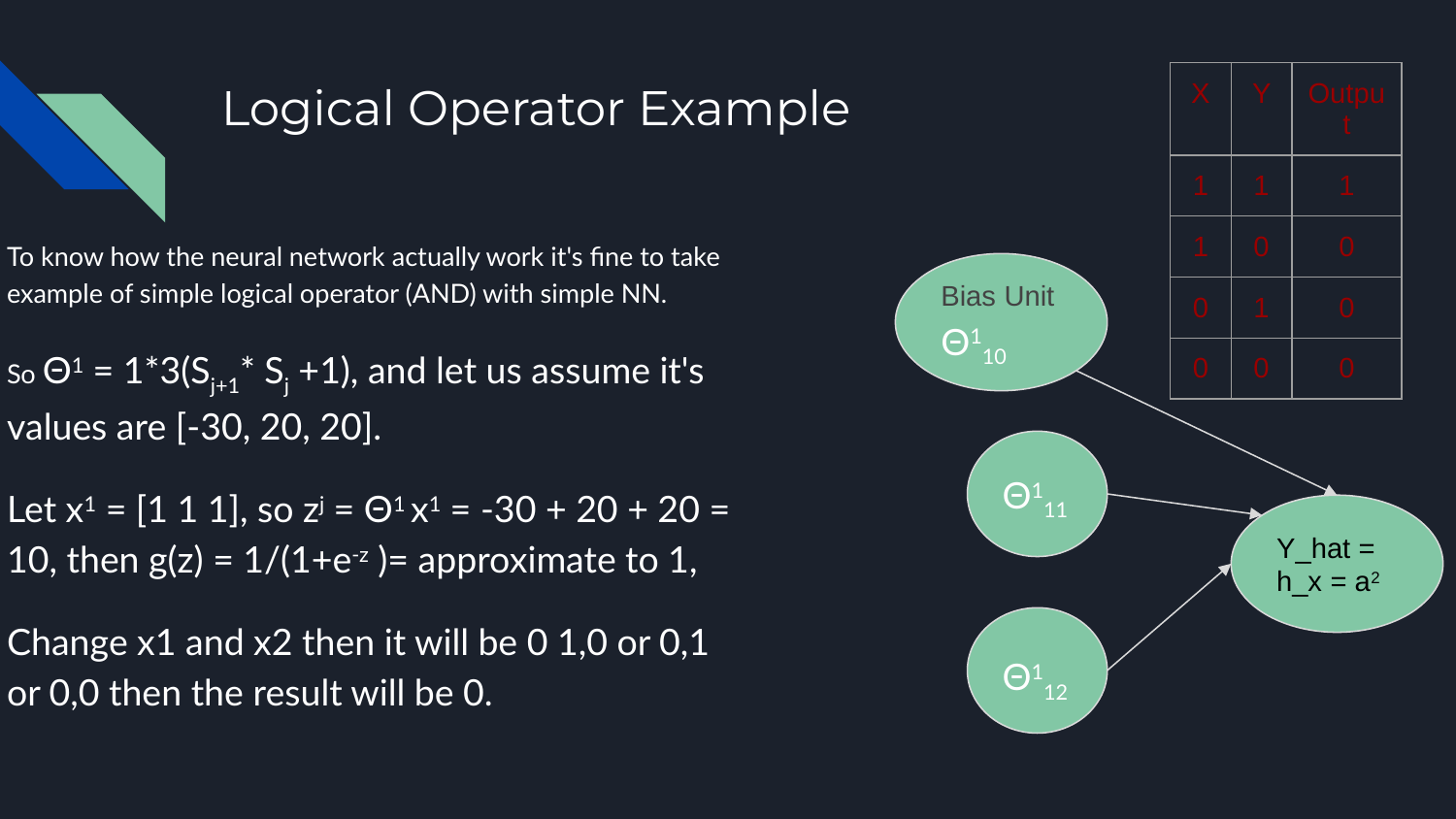

# Logical Operator Example
| X | Y | Output |
| --- | --- | --- |
| 1 | 1 | 1 |
| 1 | 0 | 0 |
| 0 | 1 | 0 |
| 0 | 0 | 0 |
To know how the neural network actually work it's fine to take example of simple logical operator (AND) with simple NN.
So Θ1 = 1*3(Sj+1* Sj +1), and let us assume it's values are [-30, 20, 20].
Let x1 = [1 1 1], so zj = Θ1 x1 = -30 + 20 + 20 = 10, then g(z) = 1/(1+e-z )= approximate to 1,
Change x1 and x2 then it will be 0 1,0 or 0,1 or 0,0 then the result will be 0.

Bias Unit
Θ110

Θ111
Y_hat = h_x = a2

Θ112